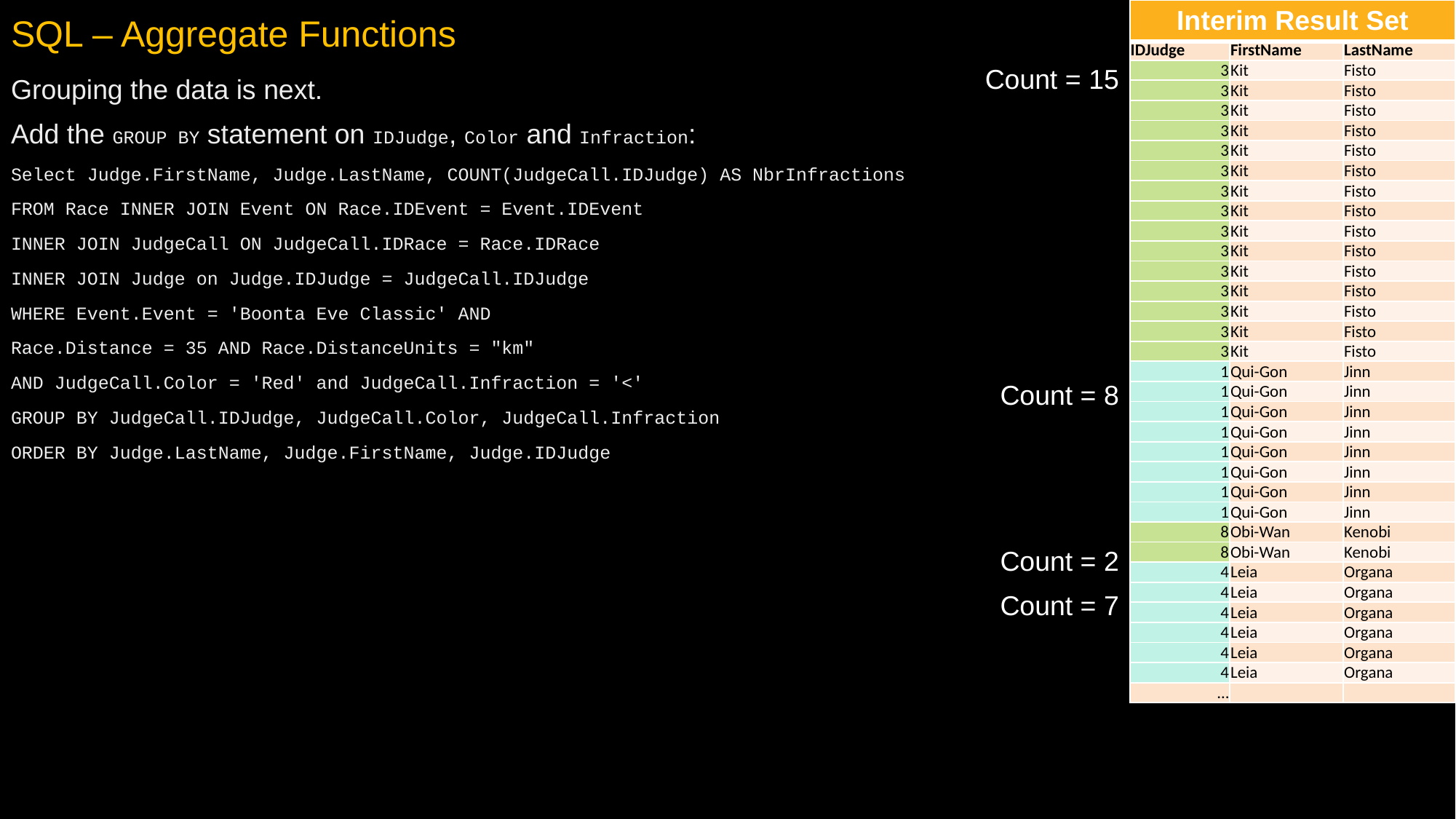

# SQL – Aggregate Functions
| Interim Result Set |  |  |
| --- | --- | --- |
| IDJudge | FirstName | LastName |
| 3 | Kit | Fisto |
| 3 | Kit | Fisto |
| 3 | Kit | Fisto |
| 3 | Kit | Fisto |
| 3 | Kit | Fisto |
| 3 | Kit | Fisto |
| 3 | Kit | Fisto |
| 3 | Kit | Fisto |
| 3 | Kit | Fisto |
| 3 | Kit | Fisto |
| 3 | Kit | Fisto |
| 3 | Kit | Fisto |
| 3 | Kit | Fisto |
| 3 | Kit | Fisto |
| 3 | Kit | Fisto |
| 1 | Qui-Gon | Jinn |
| 1 | Qui-Gon | Jinn |
| 1 | Qui-Gon | Jinn |
| 1 | Qui-Gon | Jinn |
| 1 | Qui-Gon | Jinn |
| 1 | Qui-Gon | Jinn |
| 1 | Qui-Gon | Jinn |
| 1 | Qui-Gon | Jinn |
| 8 | Obi-Wan | Kenobi |
| 8 | Obi-Wan | Kenobi |
| 4 | Leia | Organa |
| 4 | Leia | Organa |
| 4 | Leia | Organa |
| 4 | Leia | Organa |
| 4 | Leia | Organa |
| 4 | Leia | Organa |
| … |  |  |
Count = 15
Grouping the data is next.
Add the GROUP BY statement on IDJudge, Color and Infraction:
Select Judge.FirstName, Judge.LastName, COUNT(JudgeCall.IDJudge) AS NbrInfractions
FROM Race INNER JOIN Event ON Race.IDEvent = Event.IDEvent
INNER JOIN JudgeCall ON JudgeCall.IDRace = Race.IDRace
INNER JOIN Judge on Judge.IDJudge = JudgeCall.IDJudge
WHERE Event.Event = 'Boonta Eve Classic' AND
Race.Distance = 35 AND Race.DistanceUnits = "km"
AND JudgeCall.Color = 'Red' and JudgeCall.Infraction = '<'
GROUP BY JudgeCall.IDJudge, JudgeCall.Color, JudgeCall.Infraction
ORDER BY Judge.LastName, Judge.FirstName, Judge.IDJudge
Count = 8
Count = 2
Count = 7